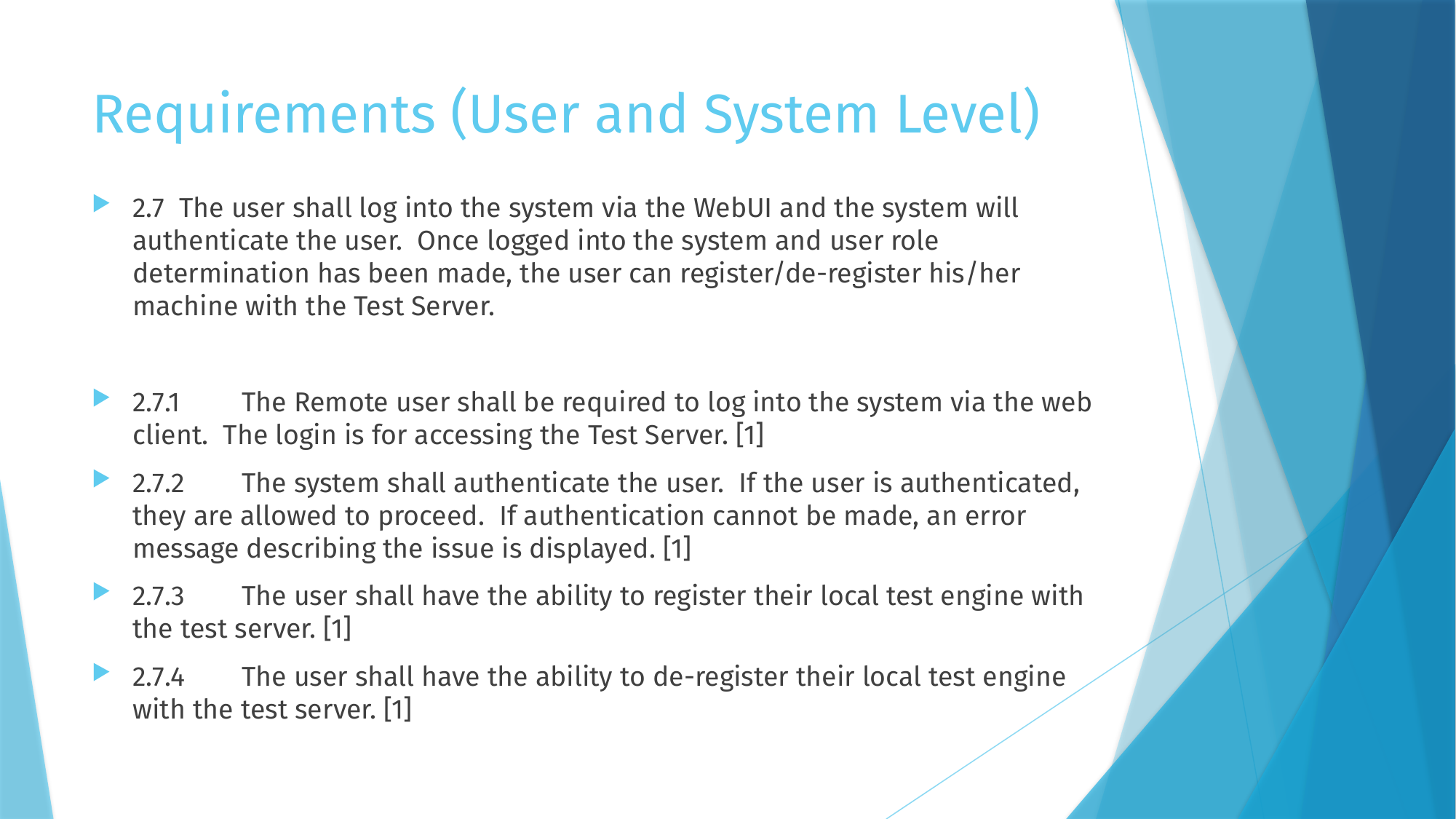

# Requirements (User and System Level)
2.7  The user shall log into the system via the WebUI and the system will authenticate the user.  Once logged into the system and user role determination has been made, the user can register/de-register his/her machine with the Test Server.

2.7.1	The Remote user shall be required to log into the system via the web client.  The login is for accessing the Test Server. [1]
2.7.2	The system shall authenticate the user.  If the user is authenticated, they are allowed to proceed.  If authentication cannot be made, an error message describing the issue is displayed. [1]
2.7.3	The user shall have the ability to register their local test engine with the test server. [1]
2.7.4	The user shall have the ability to de-register their local test engine with the test server. [1]